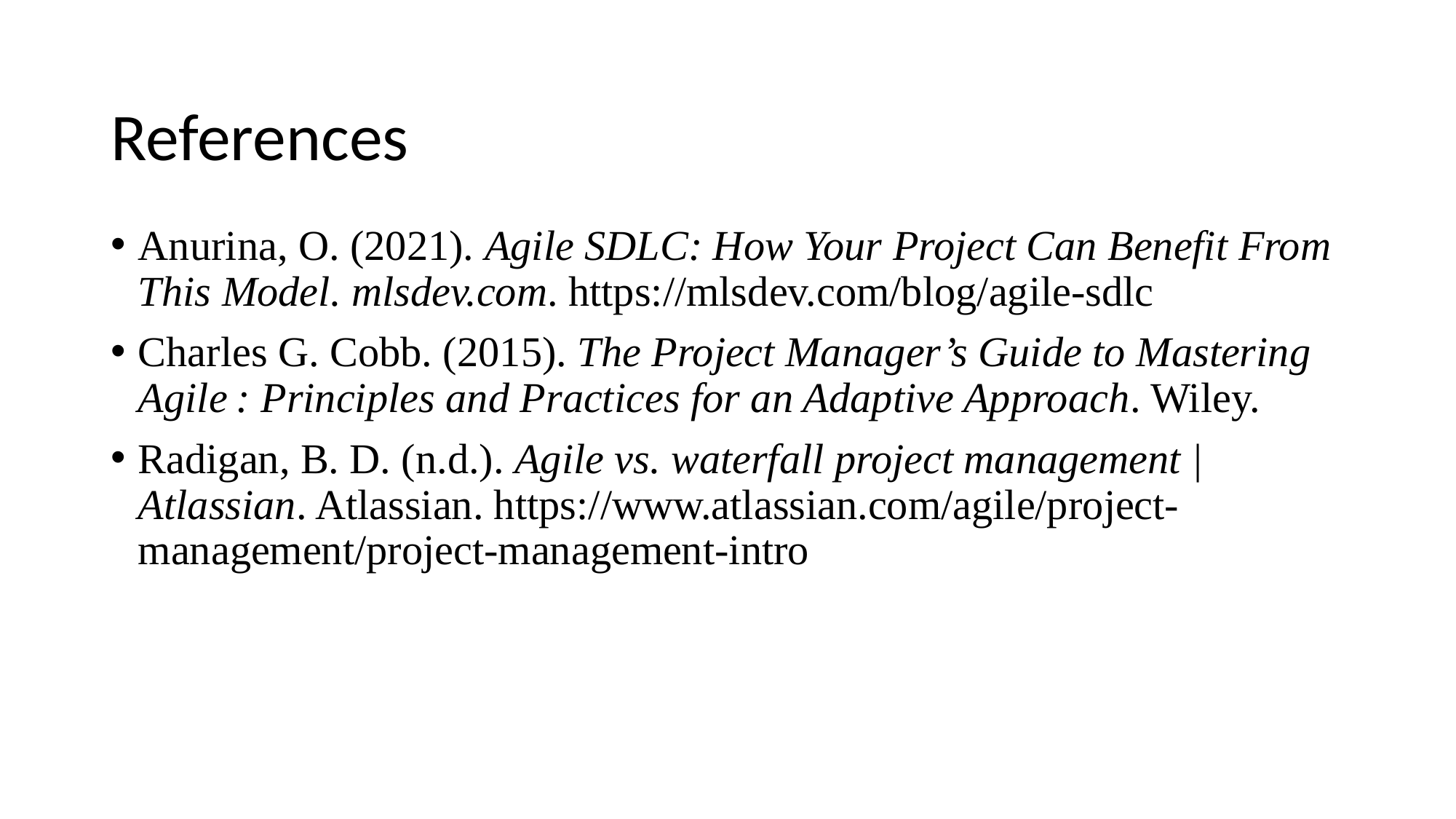

# References
Anurina, O. (2021). Agile SDLC: How Your Project Can Benefit From This Model. mlsdev.com. https://mlsdev.com/blog/agile-sdlc
Charles G. Cobb. (2015). The Project Manager’s Guide to Mastering Agile : Principles and Practices for an Adaptive Approach. Wiley.
Radigan, B. D. (n.d.). Agile vs. waterfall project management | Atlassian. Atlassian. https://www.atlassian.com/agile/project-management/project-management-intro